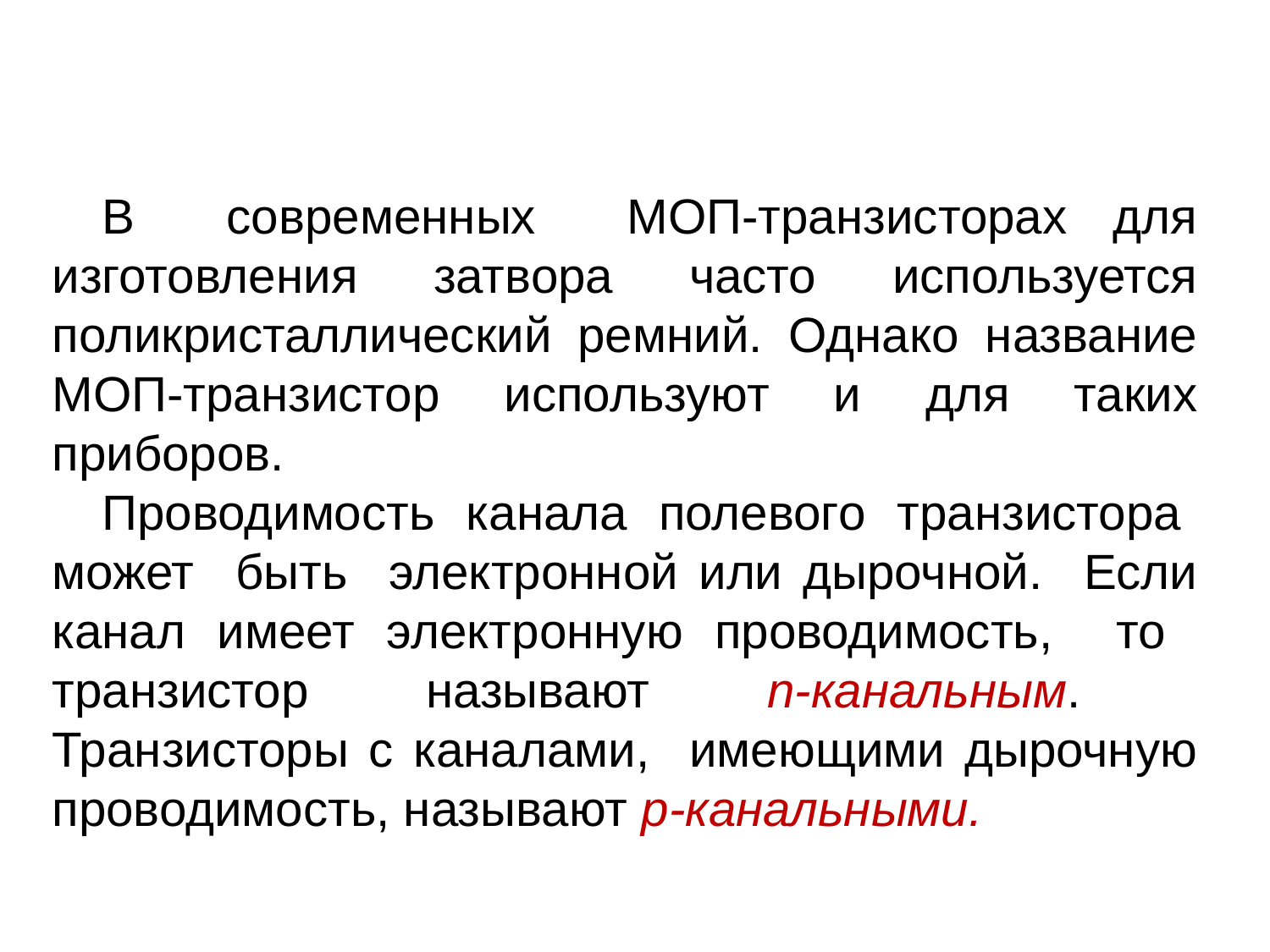

В  современных  МОП-транзисторах для изготовления затвора часто используется поликристаллический ремний. Однако название МОП-транзистор используют и для таких приборов.
Проводимость  канала  полевого  транзистора  может  быть  электронной или дырочной.  Если канал имеет электронную проводимость,  то  транзистор называют n-канальным.  Транзисторы с каналами,  имеющими дырочную проводимость, называют p-канальными.